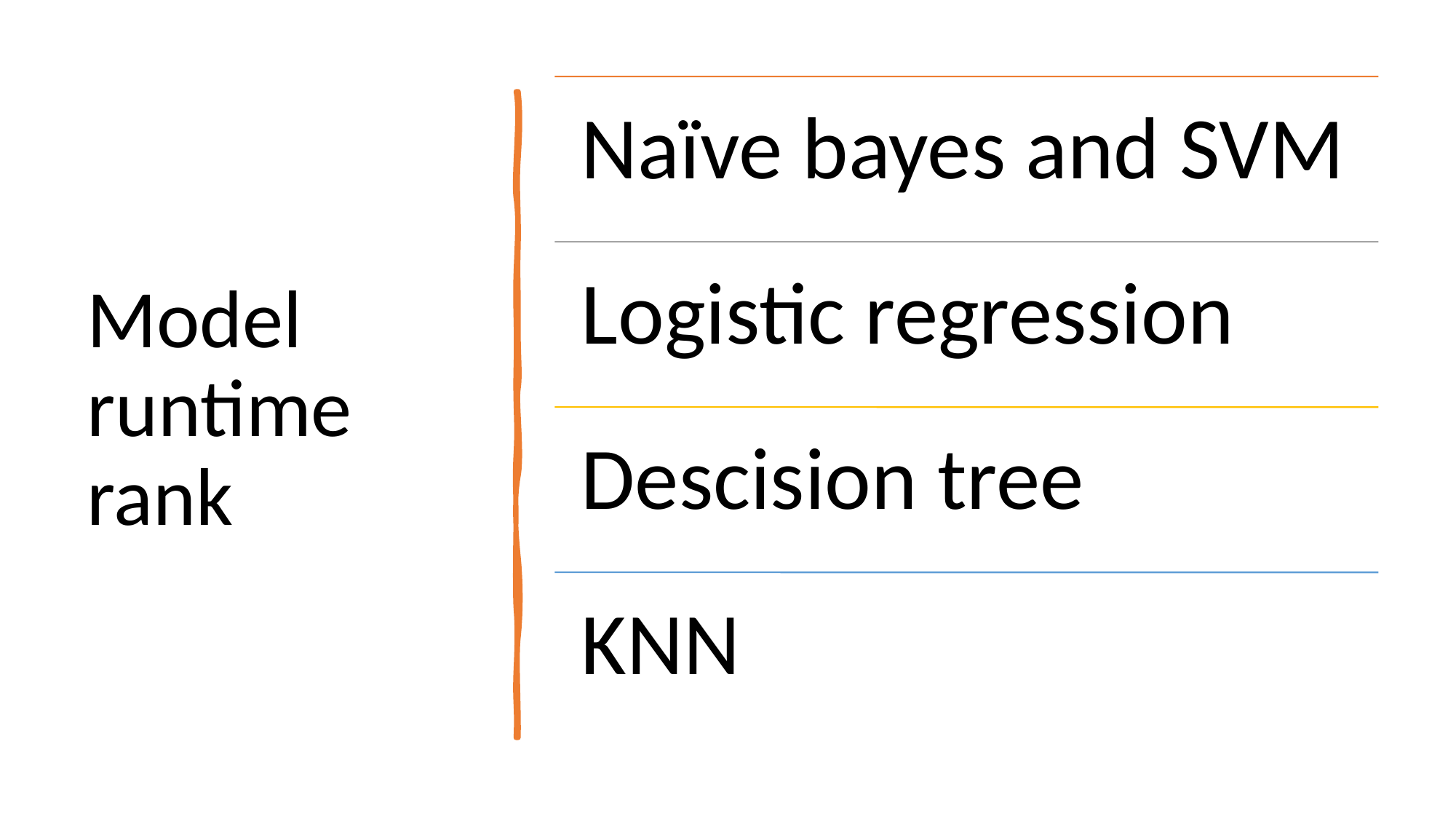

Naïve bayes and SVM
Logistic regression
Descision tree
KNN
# Model runtime rank